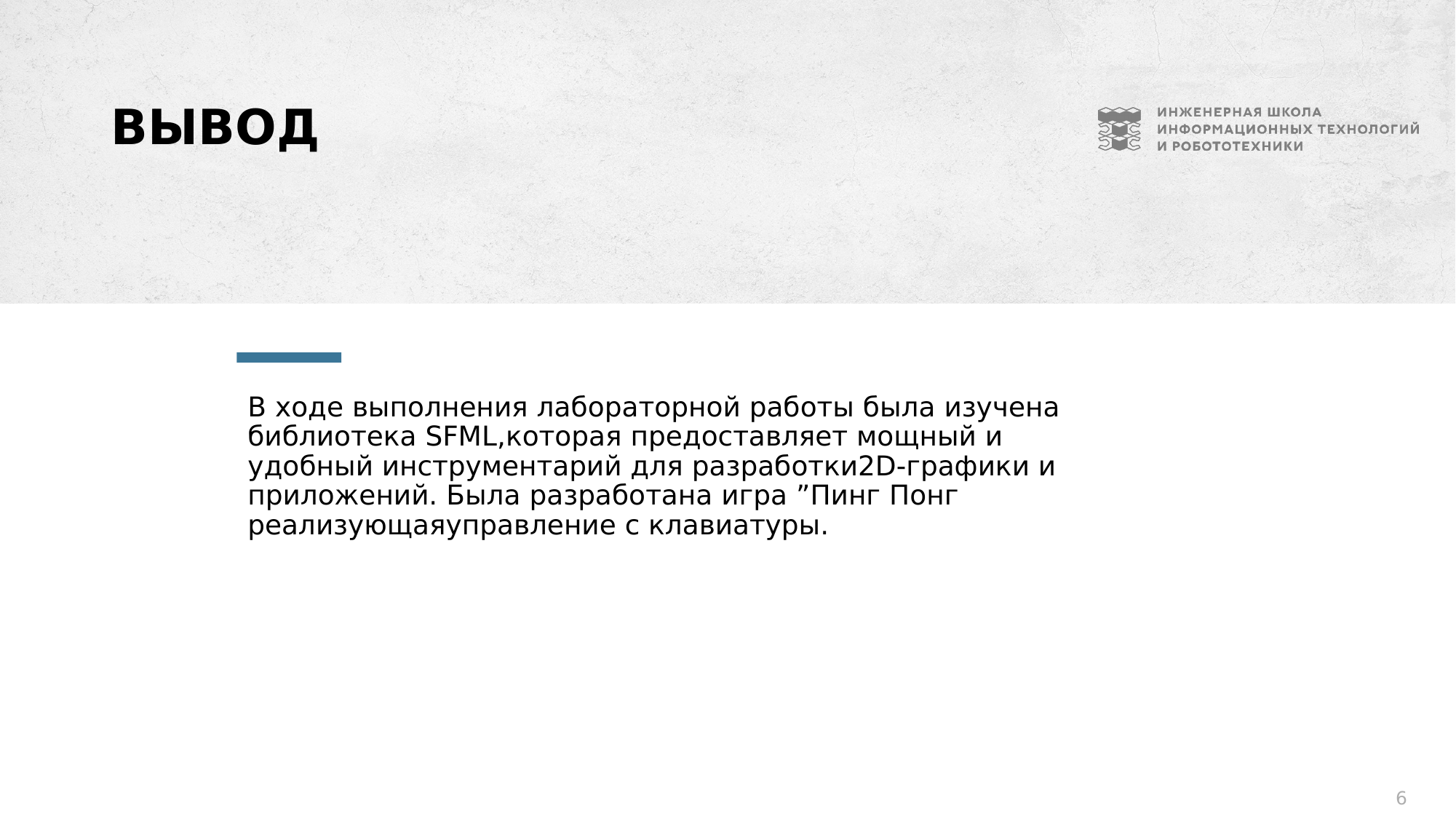

# Вывод
В ходе выполнения лабораторной работы была изучена библиотека SFML,которая предоставляет мощный и удобный инструментарий для разработки2D-графики и приложений. Была разработана игра ”Пинг Понг реализующаяуправление с клавиатуры.
6